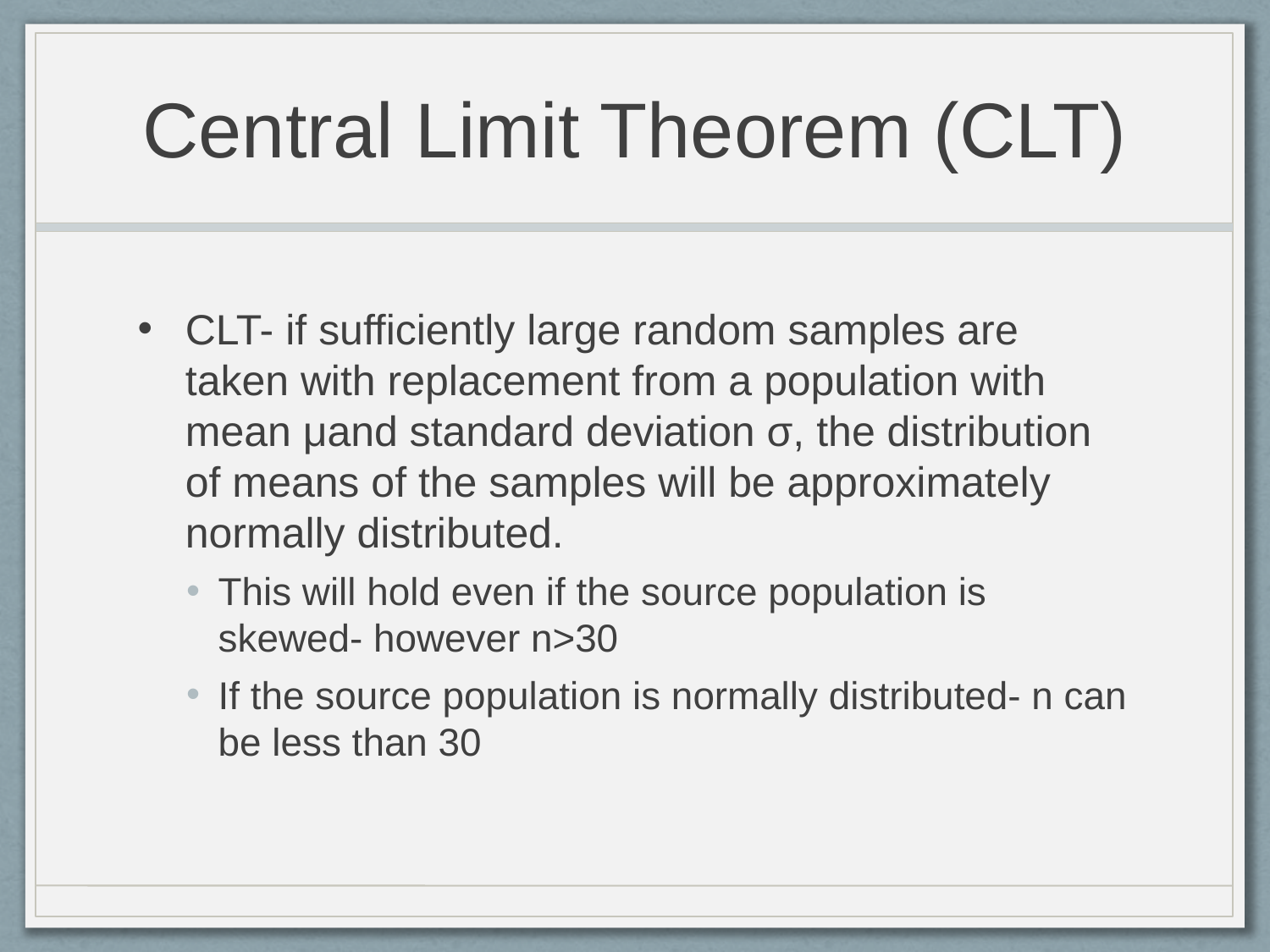

# Central Limit Theorem (CLT)
CLT- if sufficiently large random samples are taken with replacement from a population with mean μand standard deviation σ, the distribution of means of the samples will be approximately normally distributed.
This will hold even if the source population is skewed- however n>30
If the source population is normally distributed- n can be less than 30